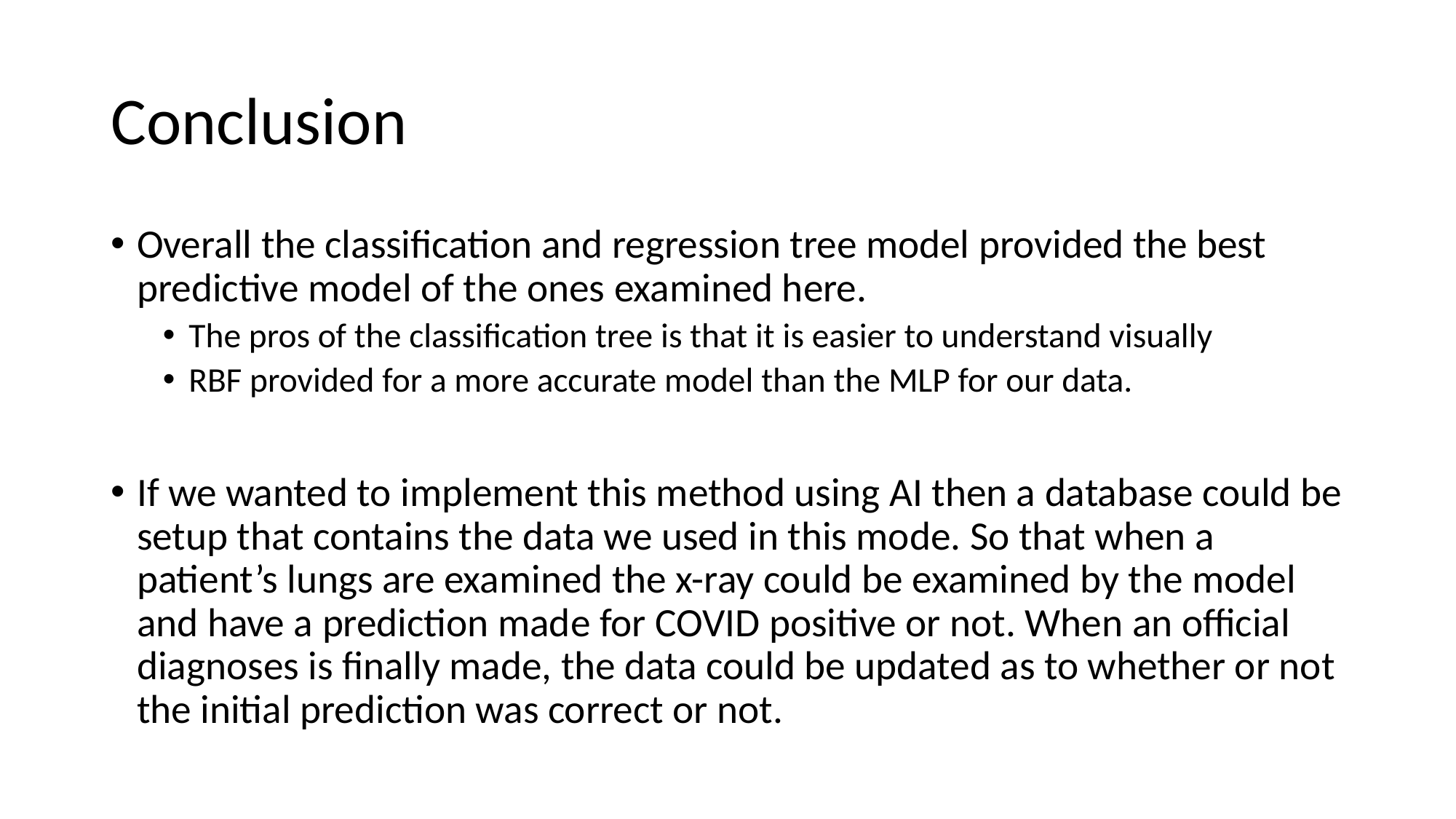

# Conclusion
Overall the classification and regression tree model provided the best predictive model of the ones examined here.
The pros of the classification tree is that it is easier to understand visually
RBF provided for a more accurate model than the MLP for our data.

If we wanted to implement this method using AI then a database could be setup that contains the data we used in this mode. So that when a patient’s lungs are examined the x-ray could be examined by the model and have a prediction made for COVID positive or not. When an official diagnoses is finally made, the data could be updated as to whether or not the initial prediction was correct or not.